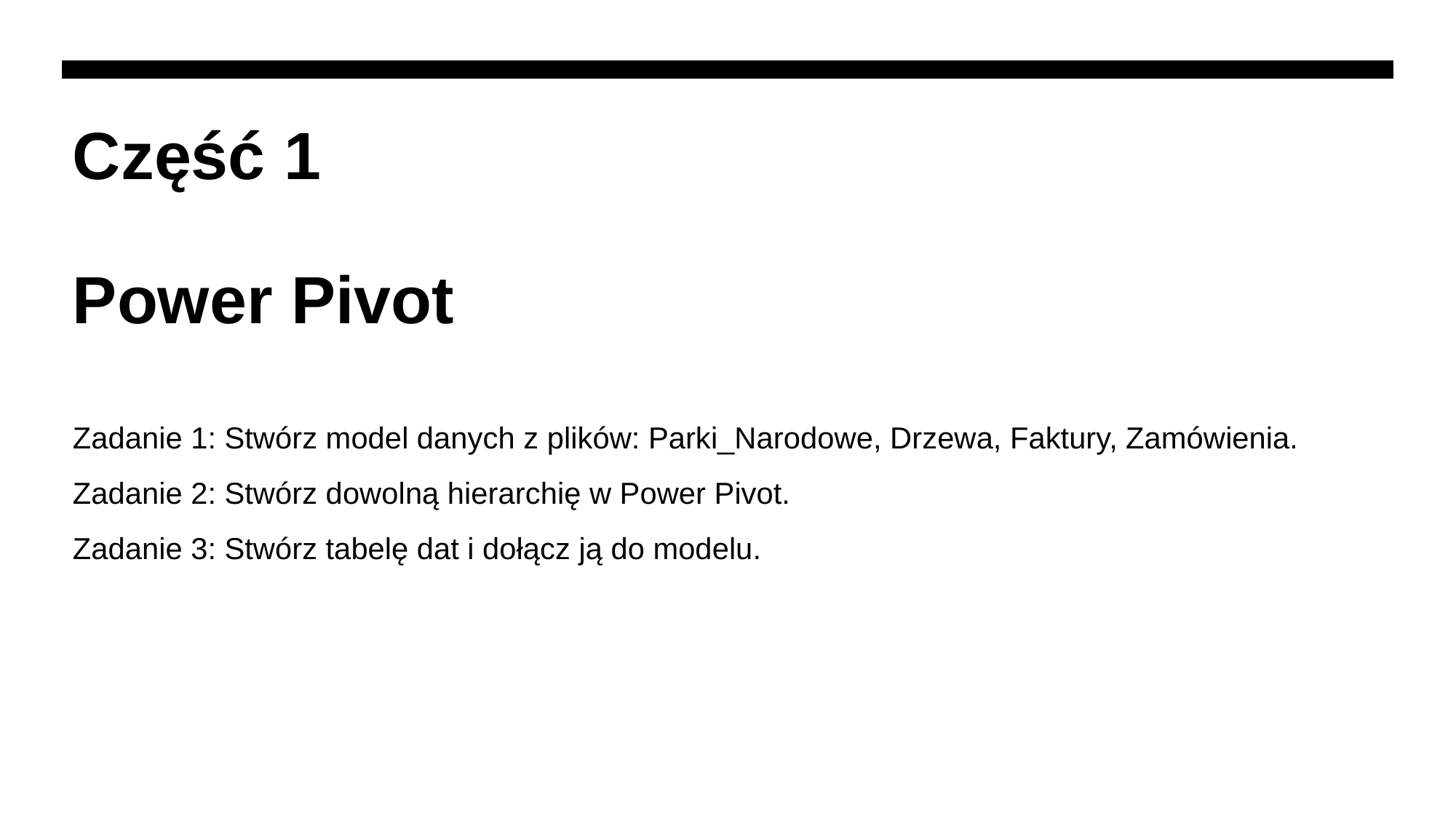

# Część 1 Power Pivot
Zadanie 1: Stwórz model danych z plików: Parki_Narodowe, Drzewa, Faktury, Zamówienia.
Zadanie 2: Stwórz dowolną hierarchię w Power Pivot.
Zadanie 3: Stwórz tabelę dat i dołącz ją do modelu.